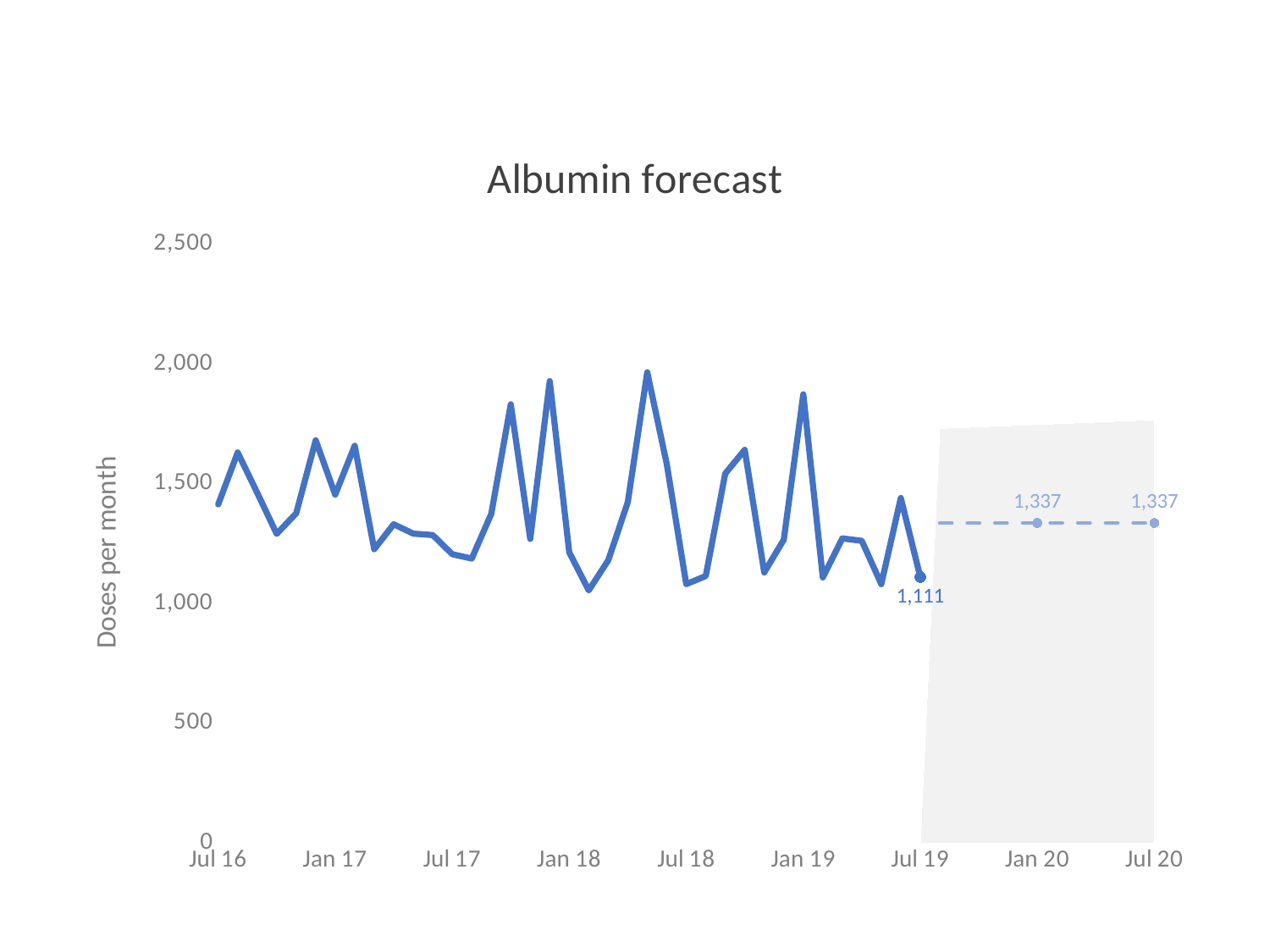

### Chart: Albumin forecast

| Category | Upper | Lower | Actual | Forecast |
|---|---|---|---|---|
| 42552 | None | None | 1414.0 | None |
| 42583 | None | None | 1631.0 | None |
| 42614 | None | None | 1463.0 | None |
| 42644 | None | None | 1291.0 | None |
| 42675 | None | None | 1377.0 | None |
| 42705 | None | None | 1682.0 | None |
| 42736 | None | None | 1455.0 | None |
| 42767 | None | None | 1659.0 | None |
| 42795 | None | None | 1227.0 | None |
| 42826 | None | None | 1331.0 | None |
| 42856 | None | None | 1292.0 | None |
| 42887 | None | None | 1286.0 | None |
| 42917 | None | None | 1206.0 | None |
| 42948 | None | None | 1188.0 | None |
| 42979 | None | None | 1374.0 | None |
| 43009 | None | None | 1832.0 | None |
| 43040 | None | None | 1270.0 | None |
| 43070 | None | None | 1929.0 | None |
| 43101 | None | None | 1214.0 | None |
| 43132 | None | None | 1055.0 | None |
| 43160 | None | None | 1181.0 | None |
| 43191 | None | None | 1424.0 | None |
| 43221 | None | None | 1966.0 | None |
| 43252 | None | None | 1583.0 | None |
| 43282 | None | None | 1081.0 | None |
| 43313 | None | None | 1115.0 | None |
| 43344 | None | None | 1543.0 | None |
| 43374 | None | None | 1642.0 | None |
| 43405 | None | None | 1130.0 | None |
| 43435 | None | None | 1267.0 | None |
| 43466 | None | None | 1874.0 | None |
| 43497 | None | None | 1109.0 | None |
| 43525 | None | None | 1272.0 | None |
| 43556 | None | None | 1262.0 | None |
| 43586 | None | None | 1081.0 | None |
| 43617 | None | None | 1441.0 | None |
| 43647 | None | None | 1111.0 | None |
| 43678 | 1730.99208536171 | 1017.195304183653 | None | 1336.569421447784 |
| 43709 | 1734.326541616302 | 1015.96221725328 | None | 1336.569421447784 |
| 43739 | 1737.654119458392 | 1014.738837786255 | None | 1336.569421447784 |
| 43770 | 1740.974995599812 | 1013.524994606742 | None | 1336.569421447784 |
| 43800 | 1744.289341965056 | 1012.320521340789 | None | 1336.569421447784 |
| 43831 | 1747.597325875586 | 1011.125256231686 | None | 1336.569421447784 |
| 43862 | 1750.899110226281 | 1009.93904196398 | None | 1336.569421447784 |
| 43891 | 1754.194853651325 | 1008.761725496707 | None | 1336.569421447784 |
| 43922 | 1757.484710685454 | 1007.593157903465 | None | 1336.569421447784 |
| 43952 | 1760.768831913429 | 1006.433194221216 | None | 1336.569421447784 |
| 43983 | 1764.047364117942 | 1005.281693305 | None | 1336.569421447784 |
| 44013 | 1767.320450414167 | 1004.138517690664 | None | 1336.569421447784 |